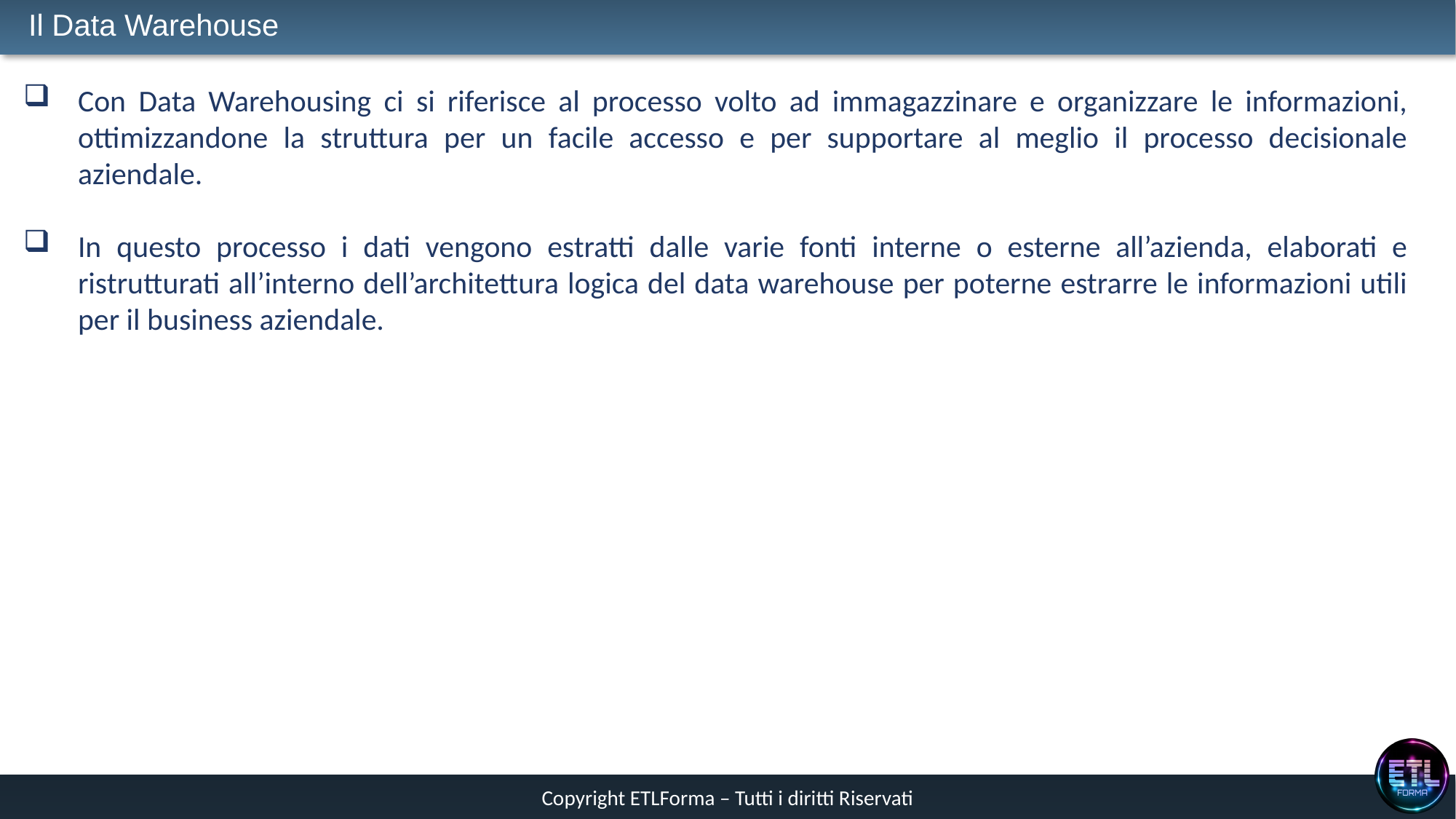

# Il Data Warehouse
Con Data Warehousing ci si riferisce al processo volto ad immagazzinare e organizzare le informazioni, ottimizzandone la struttura per un facile accesso e per supportare al meglio il processo decisionale aziendale.

In questo processo i dati vengono estratti dalle varie fonti interne o esterne all’azienda, elaborati e ristrutturati all’interno dell’architettura logica del data warehouse per poterne estrarre le informazioni utili per il business aziendale.